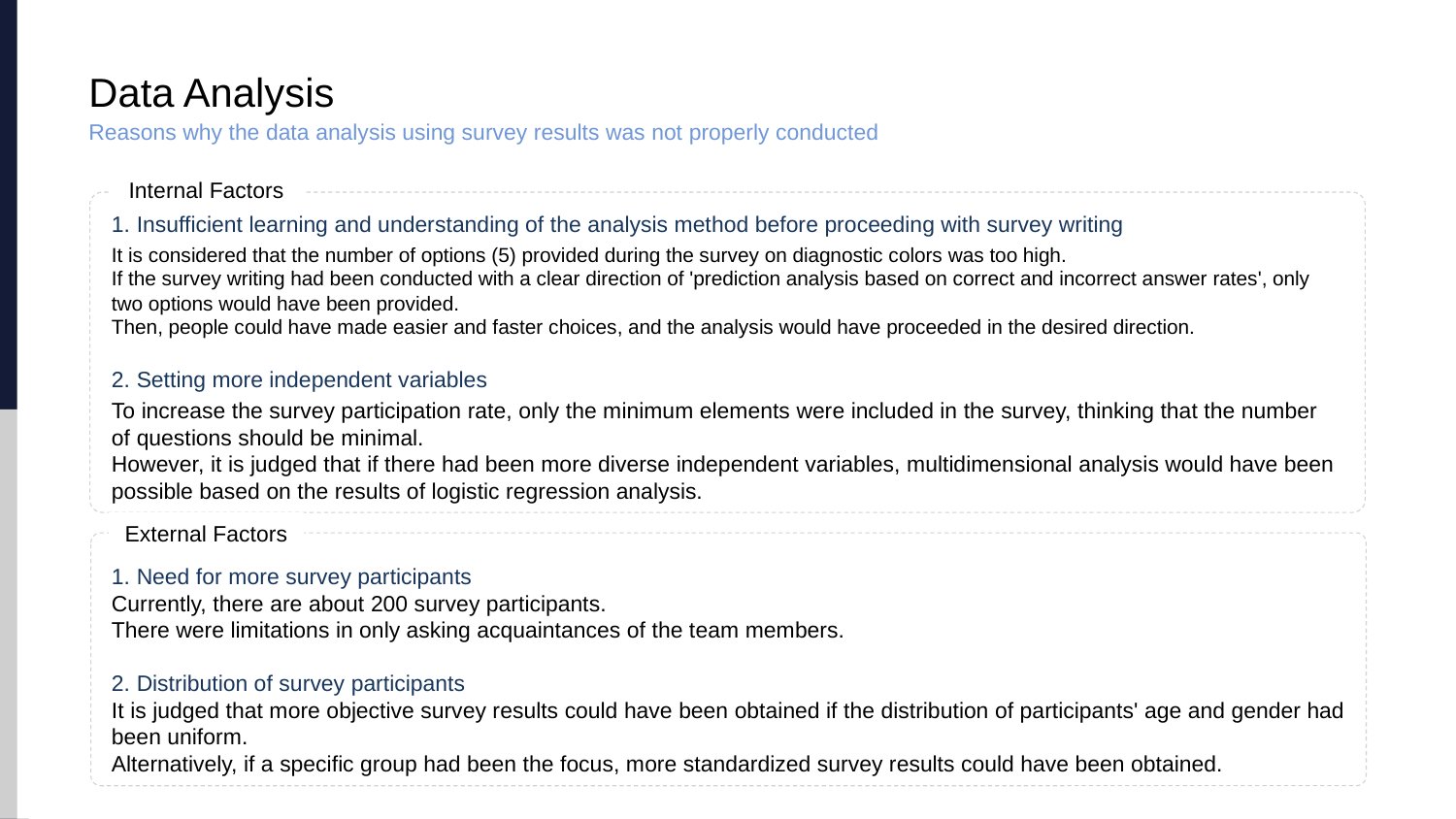

Data Analysis
Reasons why the data analysis using survey results was not properly conducted
Internal Factors

1. Insufficient learning and understanding of the analysis method before proceeding with survey writing

It is considered that the number of options (5) provided during the survey on diagnostic colors was too high.
If the survey writing had been conducted with a clear direction of 'prediction analysis based on correct and incorrect answer rates', only two options would have been provided.
Then, people could have made easier and faster choices, and the analysis would have proceeded in the desired direction.

2. Setting more independent variables

To increase the survey participation rate, only the minimum elements were included in the survey, thinking that the number of questions should be minimal.
However, it is judged that if there had been more diverse independent variables, multidimensional analysis would have been possible based on the results of logistic regression analysis.
External Factors

1. Need for more survey participants
Currently, there are about 200 survey participants.
There were limitations in only asking acquaintances of the team members.

2. Distribution of survey participants
It is judged that more objective survey results could have been obtained if the distribution of participants' age and gender had been uniform.
Alternatively, if a specific group had been the focus, more standardized survey results could have been obtained.